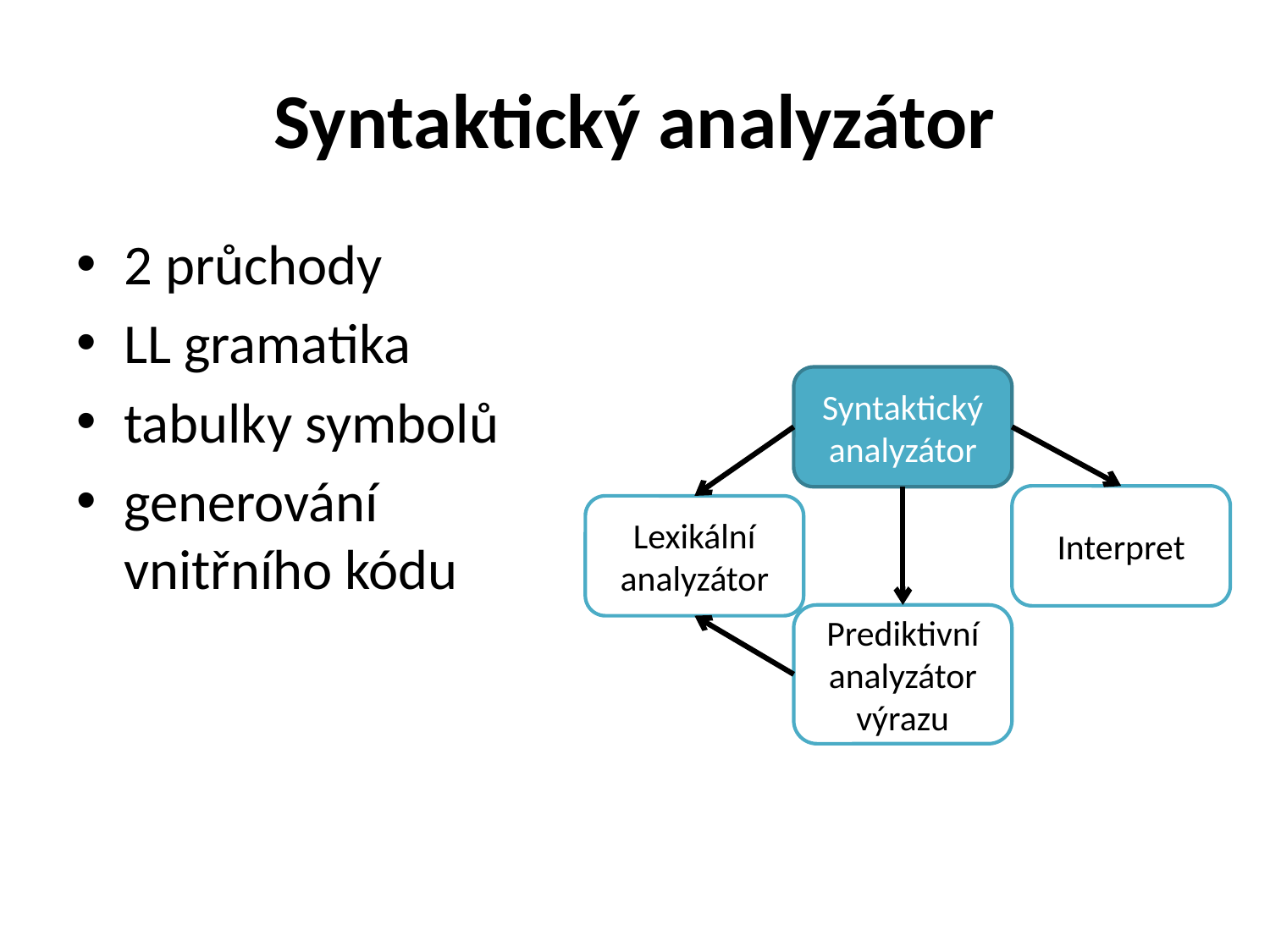

# Syntaktický analyzátor
2 průchody
LL gramatika
tabulky symbolů
generování vnitřního kódu
Syntaktický analyzátor
Interpret
Lexikální analyzátor
Prediktivní analyzátor výrazu